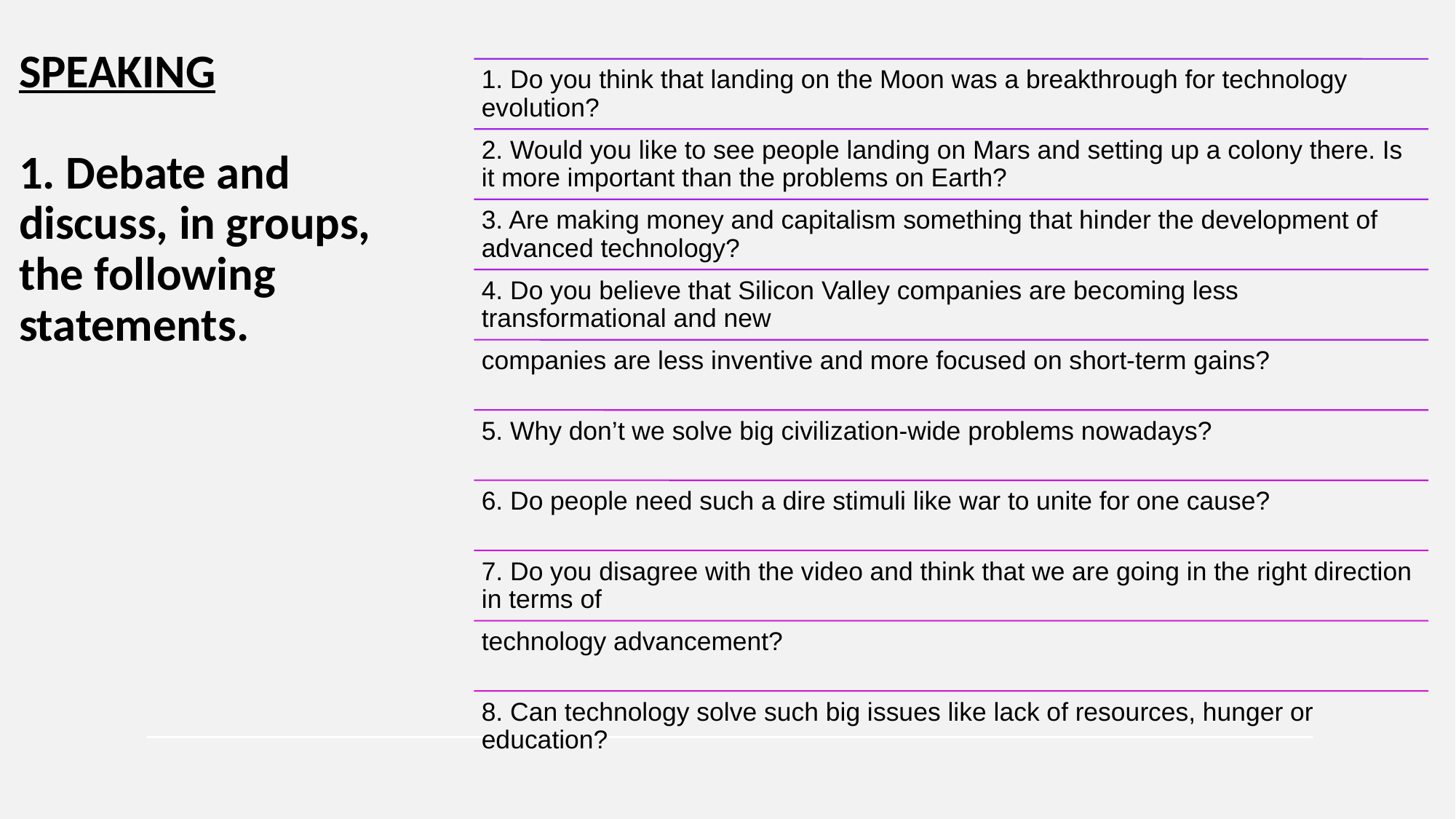

# SPEAKING 1. Debate and discuss, in groups, the following statements.
1. Do you think that landing on the Moon was a breakthrough for technology evolution?
2. Would you like to see people landing on Mars and setting up a colony there. Is it more important than the problems on Earth?
3. Are making money and capitalism something that hinder the development of advanced technology?
4. Do you believe that Silicon Valley companies are becoming less transformational and new
companies are less inventive and more focused on short-term gains?
5. Why don’t we solve big civilization-wide problems nowadays?
6. Do people need such a dire stimuli like war to unite for one cause?
7. Do you disagree with the video and think that we are going in the right direction in terms of
technology advancement?
8. Can technology solve such big issues like lack of resources, hunger or education?